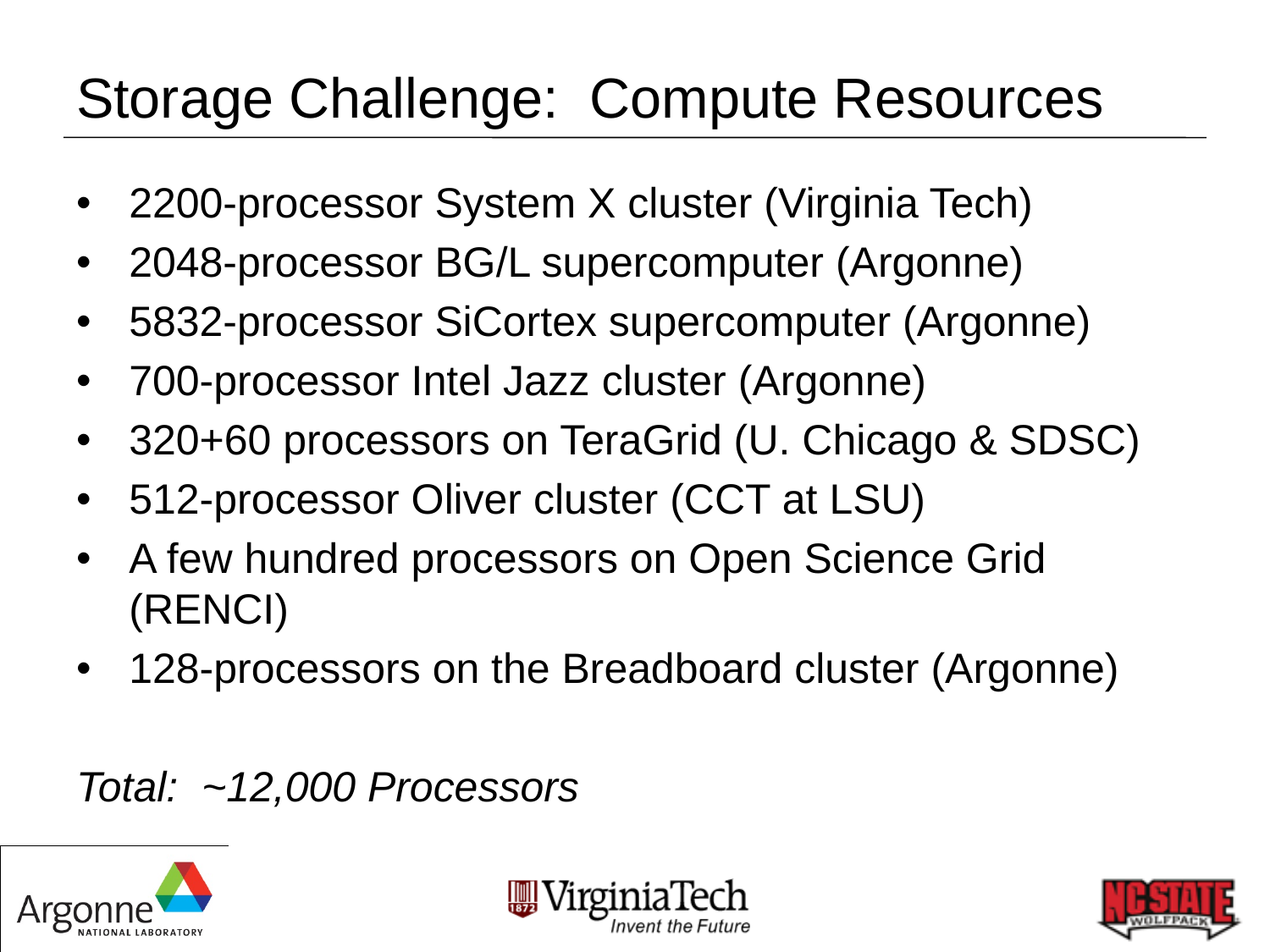

# Storage Challenge:  Compute Resources
2200-processor System X cluster (Virginia Tech)
2048-processor BG/L supercomputer (Argonne)
5832-processor SiCortex supercomputer (Argonne)
700-processor Intel Jazz cluster (Argonne)
320+60 processors on TeraGrid (U. Chicago & SDSC)
512-processor Oliver cluster (CCT at LSU)
A few hundred processors on Open Science Grid (RENCI)
128-processors on the Breadboard cluster (Argonne)

Total:  ~12,000 Processors